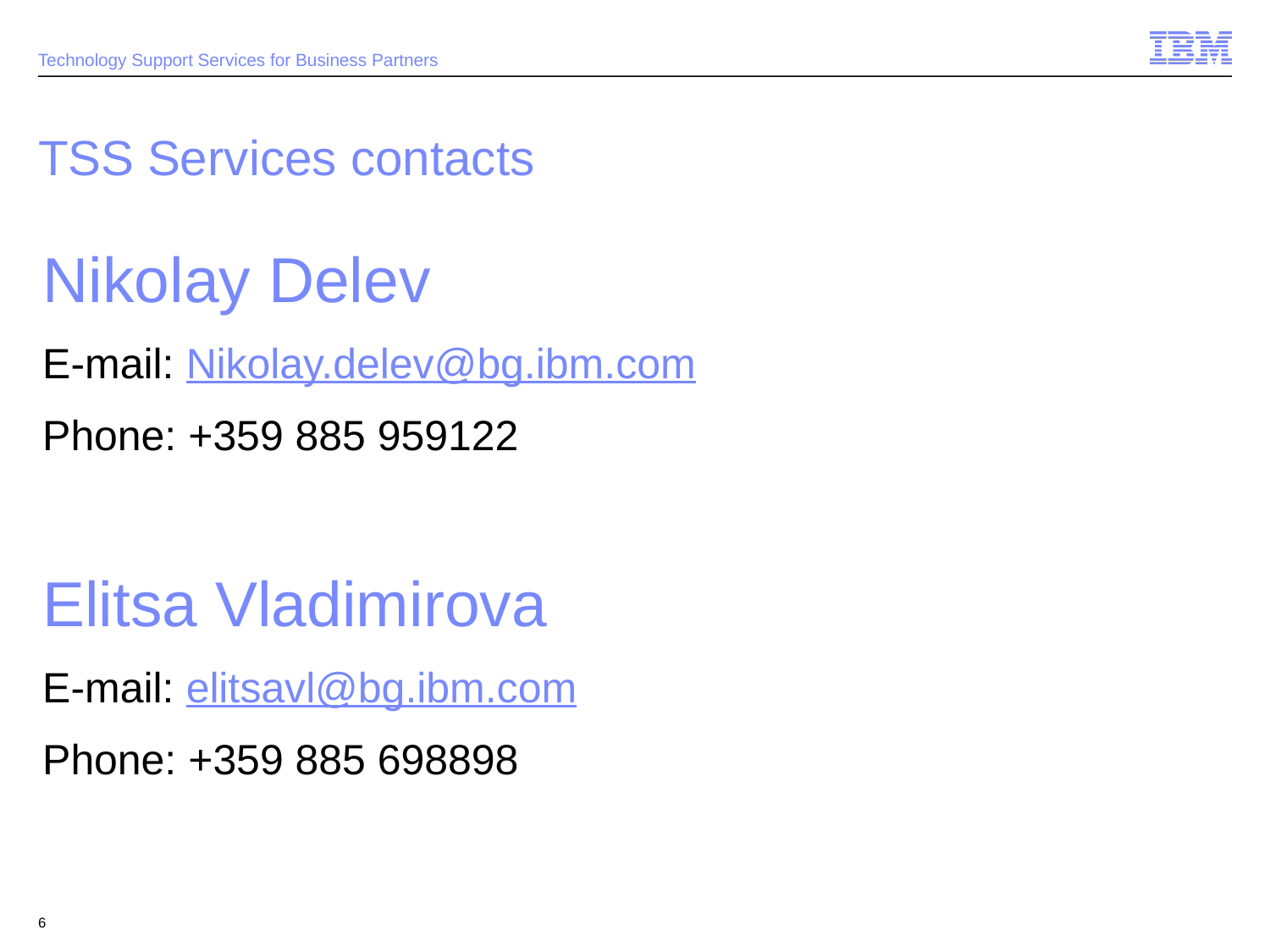

Technology Support Services for Business Partners
# TSS Services contacts
Nikolay Delev
E-mail: Nikolay.delev@bg.ibm.com
Phone: +359 885 959122

Elitsa Vladimirova
E-mail: elitsavl@bg.ibm.com
Phone: +359 885 698898

6